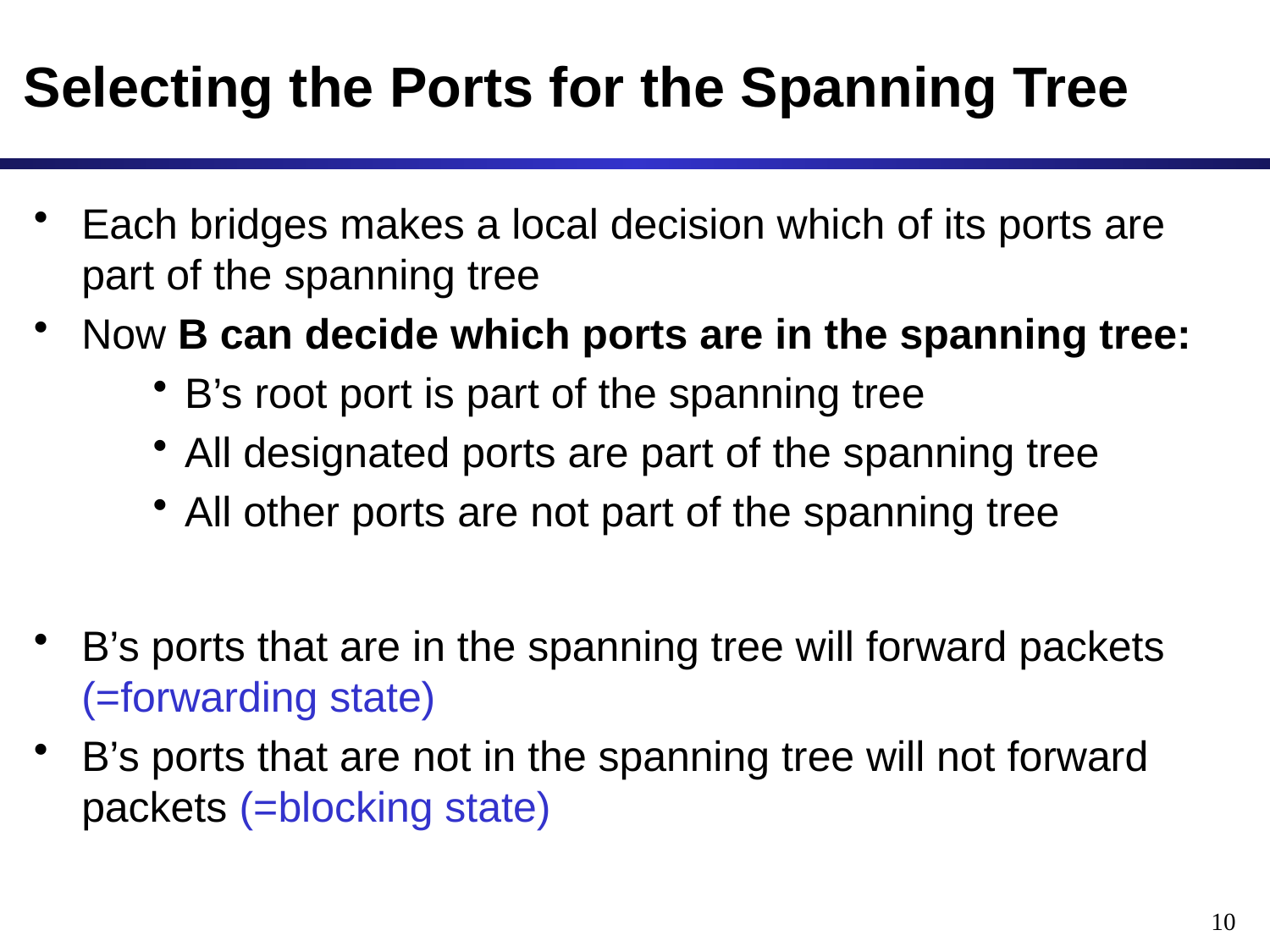

# Selecting the Ports for the Spanning Tree
Each bridges makes a local decision which of its ports are part of the spanning tree
Now B can decide which ports are in the spanning tree:
B’s root port is part of the spanning tree
All designated ports are part of the spanning tree
All other ports are not part of the spanning tree

B’s ports that are in the spanning tree will forward packets (=forwarding state)
B’s ports that are not in the spanning tree will not forward packets (=blocking state)
10